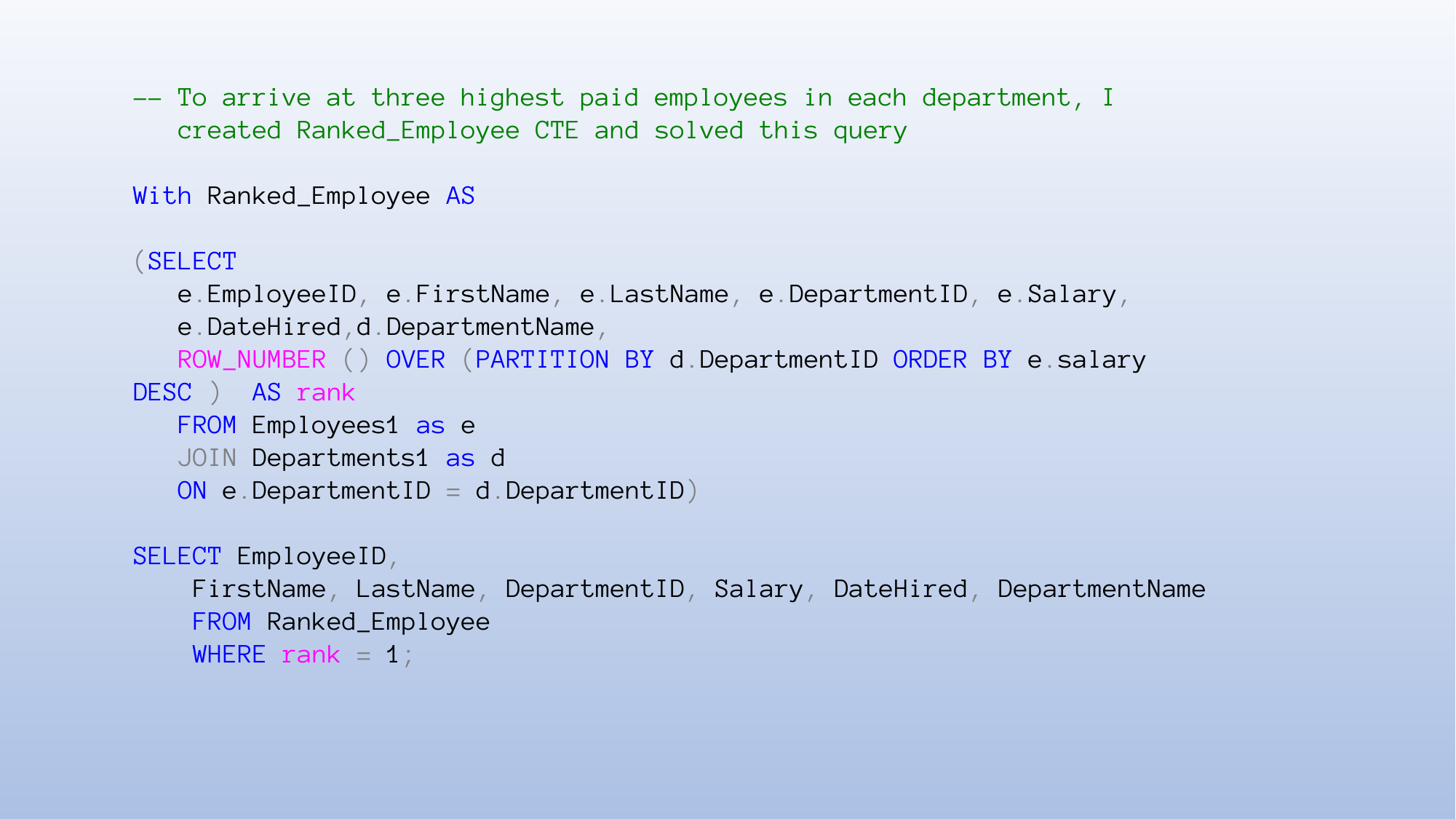

-- To arrive at three highest paid employees in each department, I
   created Ranked_Employee CTE and solved this query

With Ranked_Employee AS

(SELECT
   e.EmployeeID, e.FirstName, e.LastName, e.DepartmentID, e.Salary,
   e.DateHired,d.DepartmentName,
   ROW_NUMBER () OVER (PARTITION BY d.DepartmentID ORDER BY e.salary DESC )  AS rank
   FROM Employees1 as e
   JOIN Departments1 as d
   ON e.DepartmentID = d.DepartmentID)

SELECT EmployeeID,
    FirstName, LastName, DepartmentID, Salary, DateHired, DepartmentName
    FROM Ranked_Employee
    WHERE rank = 1;